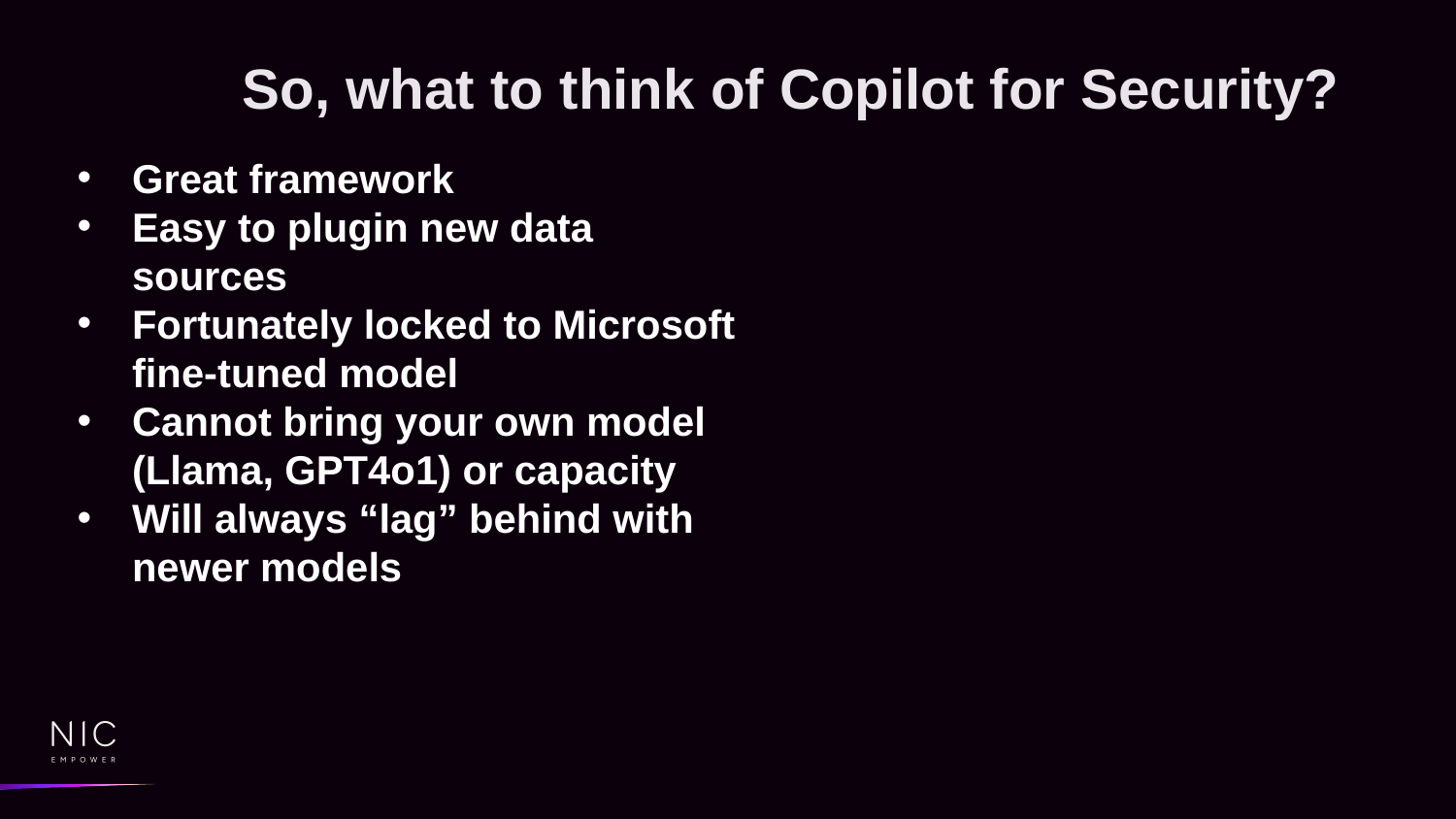

So, what to think of Copilot for Security?
Great framework
Easy to plugin new data sources
Fortunately locked to Microsoft fine-tuned model
Cannot bring your own model (Llama, GPT4o1) or capacity
Will always “lag” behind with newer models

#